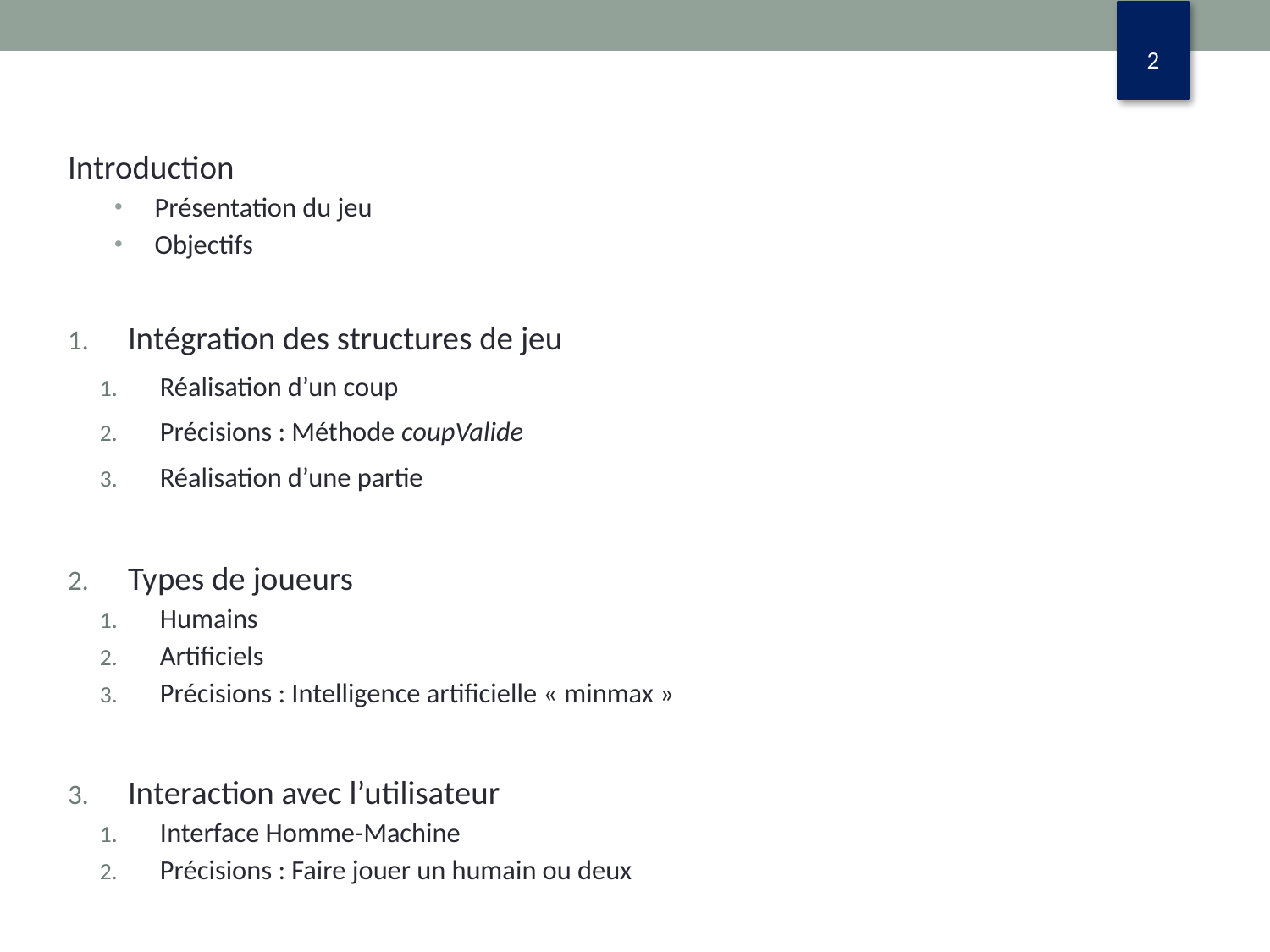

Introduction
Présentation du jeu
Objectifs

Intégration des structures de jeu
Réalisation d’un coup
Précisions : Méthode coupValide
Réalisation d’une partie

Types de joueurs
Humains
Artificiels
Précisions : Intelligence artificielle « minmax »

Interaction avec l’utilisateur
Interface Homme-Machine
Précisions : Faire jouer un humain ou deux